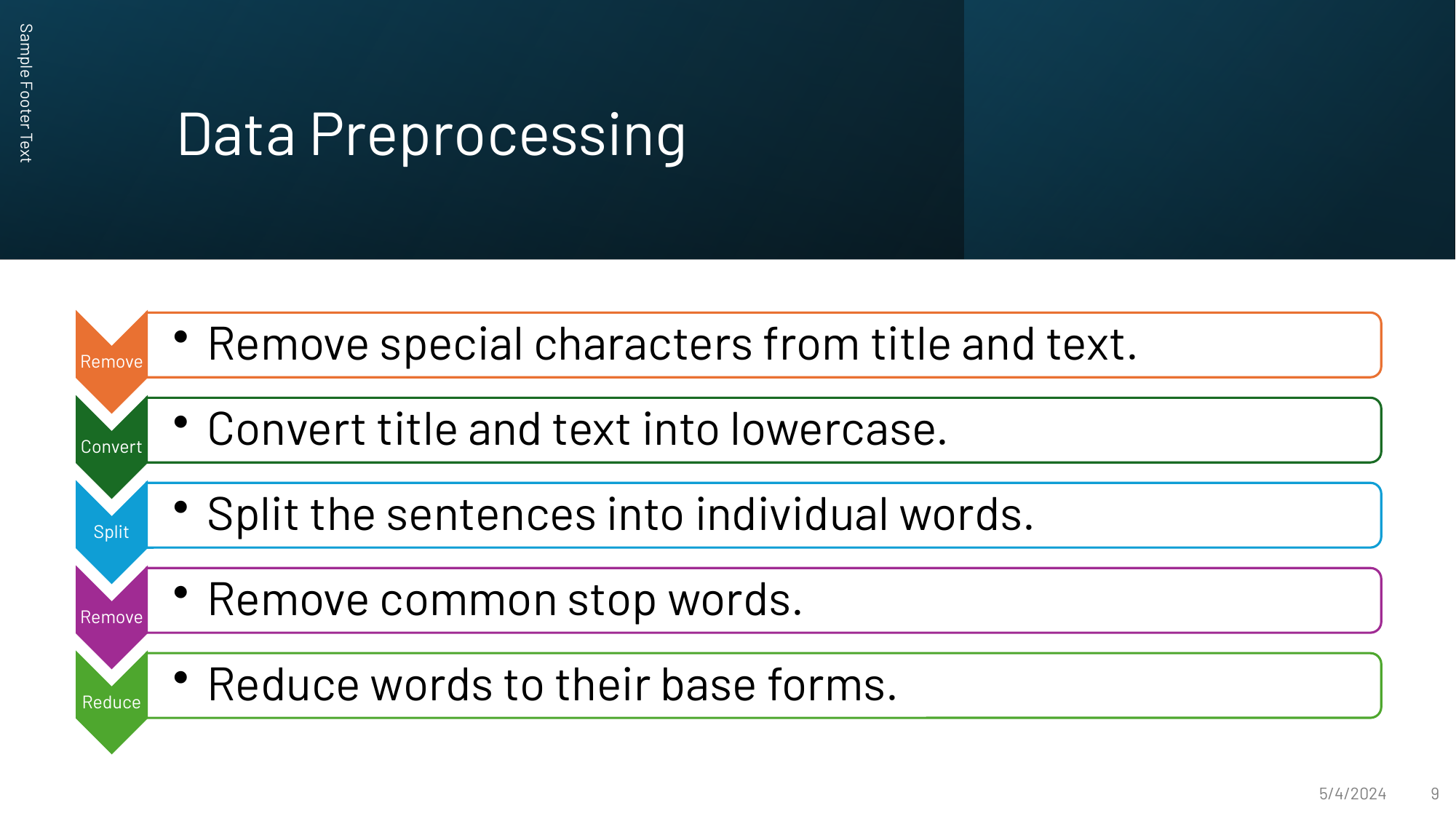

# Data Preprocessing
Sample Footer Text
Remove
Remove special characters from title and text.
Convert
Convert title and text into lowercase.
Split
Split the sentences into individual words.
Remove
Remove common stop words.
Reduce
Reduce words to their base forms.
5/4/2024
9